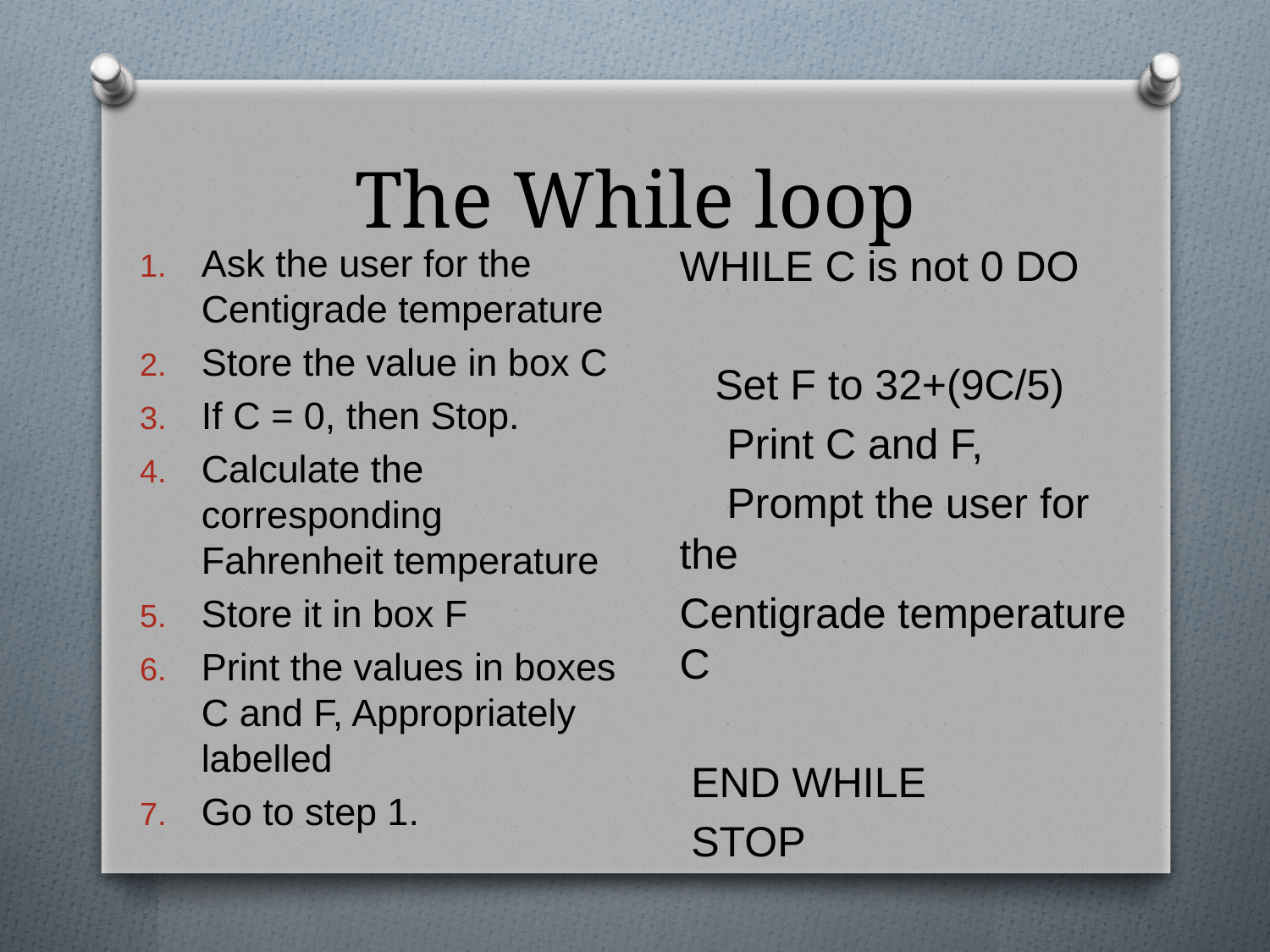

# The While loop
Ask the user for the Centigrade temperature
Store the value in box C
If C = 0, then Stop.
Calculate the corresponding Fahrenheit temperature
Store it in box F
Print the values in boxes C and F, Appropriately labelled
Go to step 1.

WHILE C is not 0 DO

   Set F to 32+(9C/5)
    Print C and F,
    Prompt the user for the
Centigrade temperature C

 END WHILE
 STOP